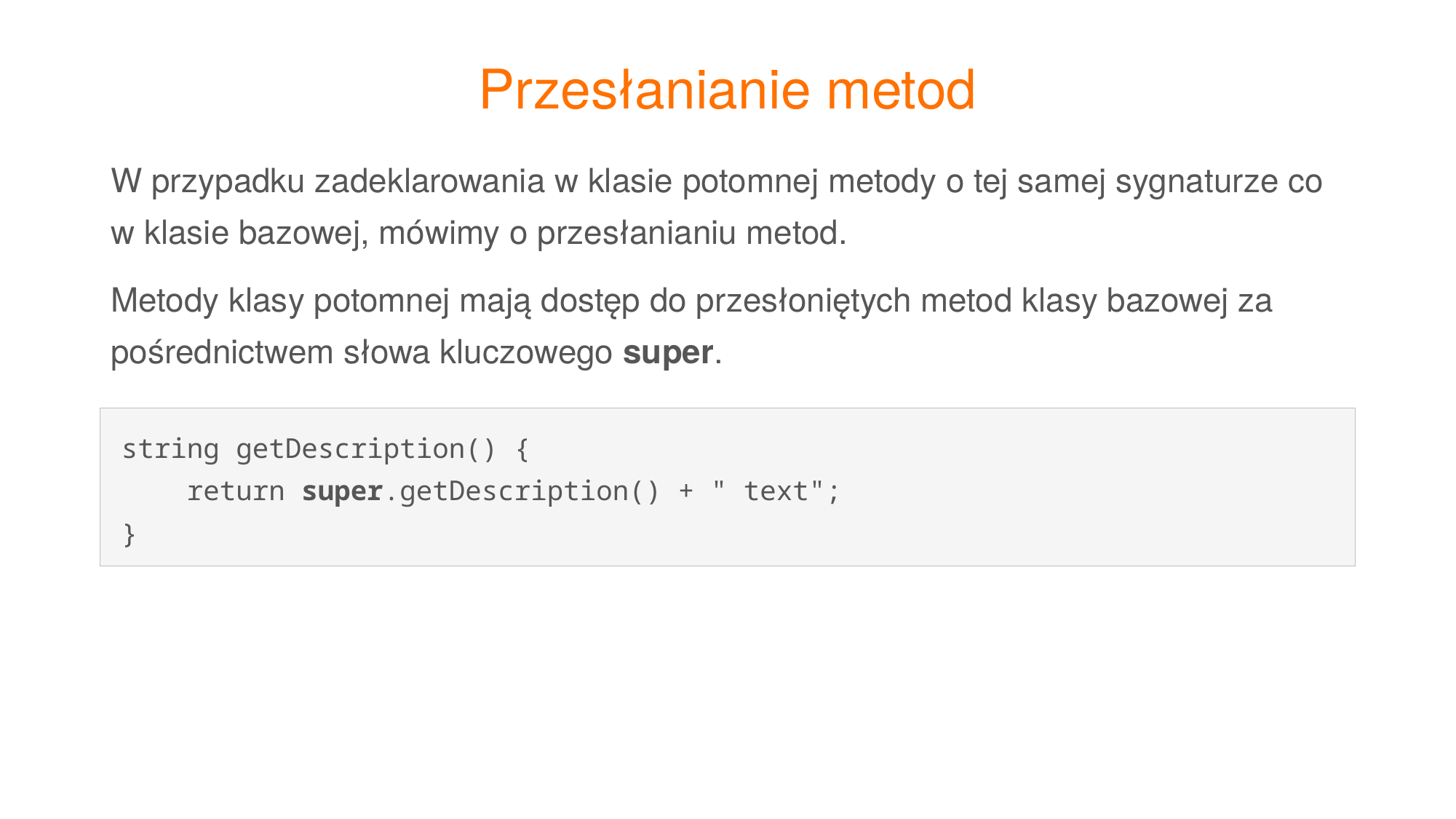

# Przesłanianie metod
W przypadku zadeklarowania w klasie potomnej metody o tej samej sygnaturze co w klasie bazowej, mówimy o przesłanianiu metod.
Metody klasy potomnej mają dostęp do przesłoniętych metod klasy bazowej za pośrednictwem słowa kluczowego super.
string getDescription() {
    return super.getDescription() + " text";
}